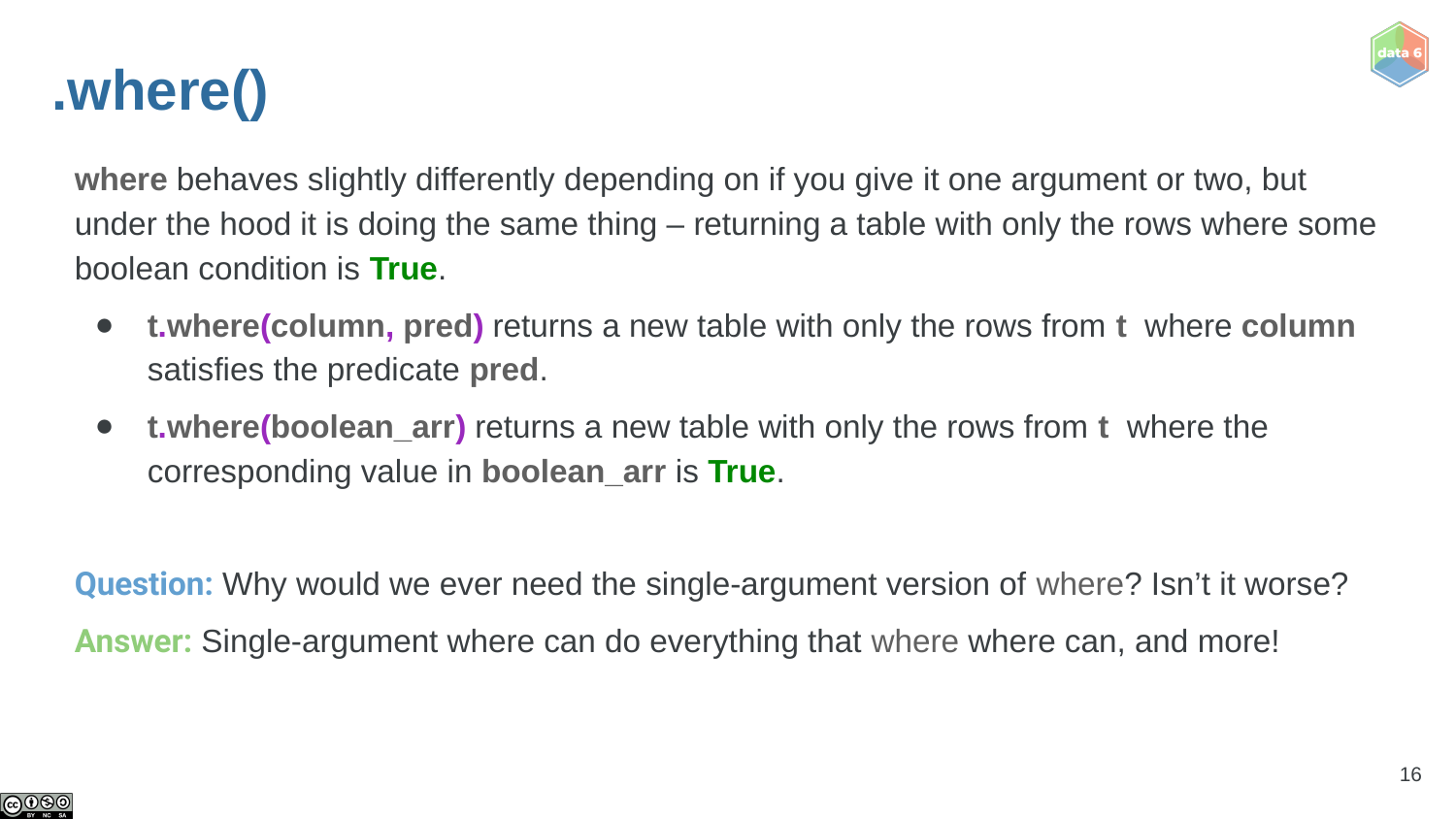

# .where()
where behaves slightly differently depending on if you give it one argument or two, but under the hood it is doing the same thing – returning a table with only the rows where some boolean condition is True.
t.where(column, pred) returns a new table with only the rows from t  where column satisfies the predicate pred.
t.where(boolean_arr) returns a new table with only the rows from t  where the corresponding value in boolean_arr is True.

Question: Why would we ever need the single-argument version of where? Isn’t it worse?
Answer: Single-argument where can do everything that where where can, and more!

16